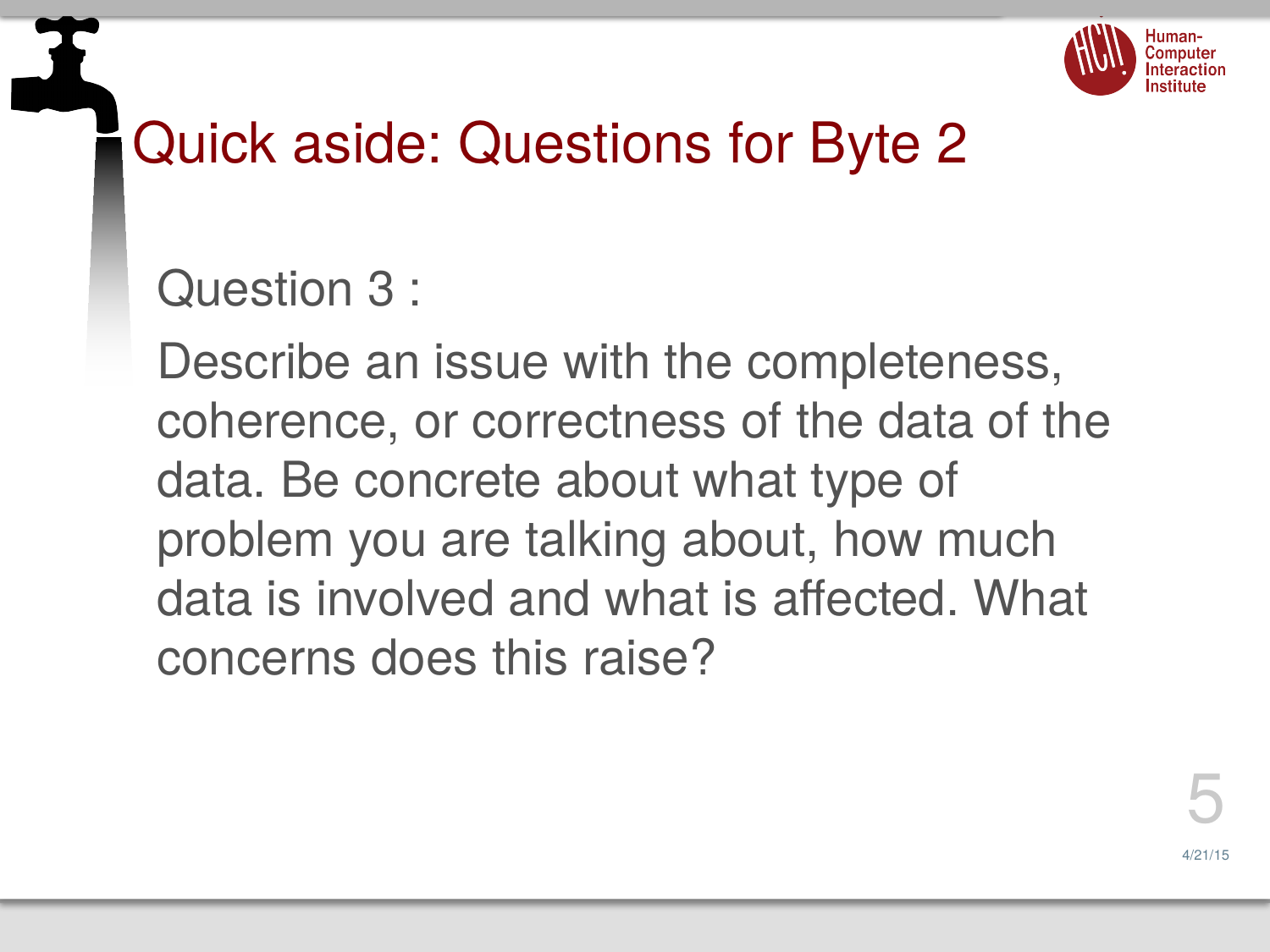

# Quick aside: Questions for Byte 2
Question 3 :
Describe an issue with the completeness, coherence, or correctness of the data of the data. Be concrete about what type of problem you are talking about, how much data is involved and what is affected. What concerns does this raise?

5
4/21/15